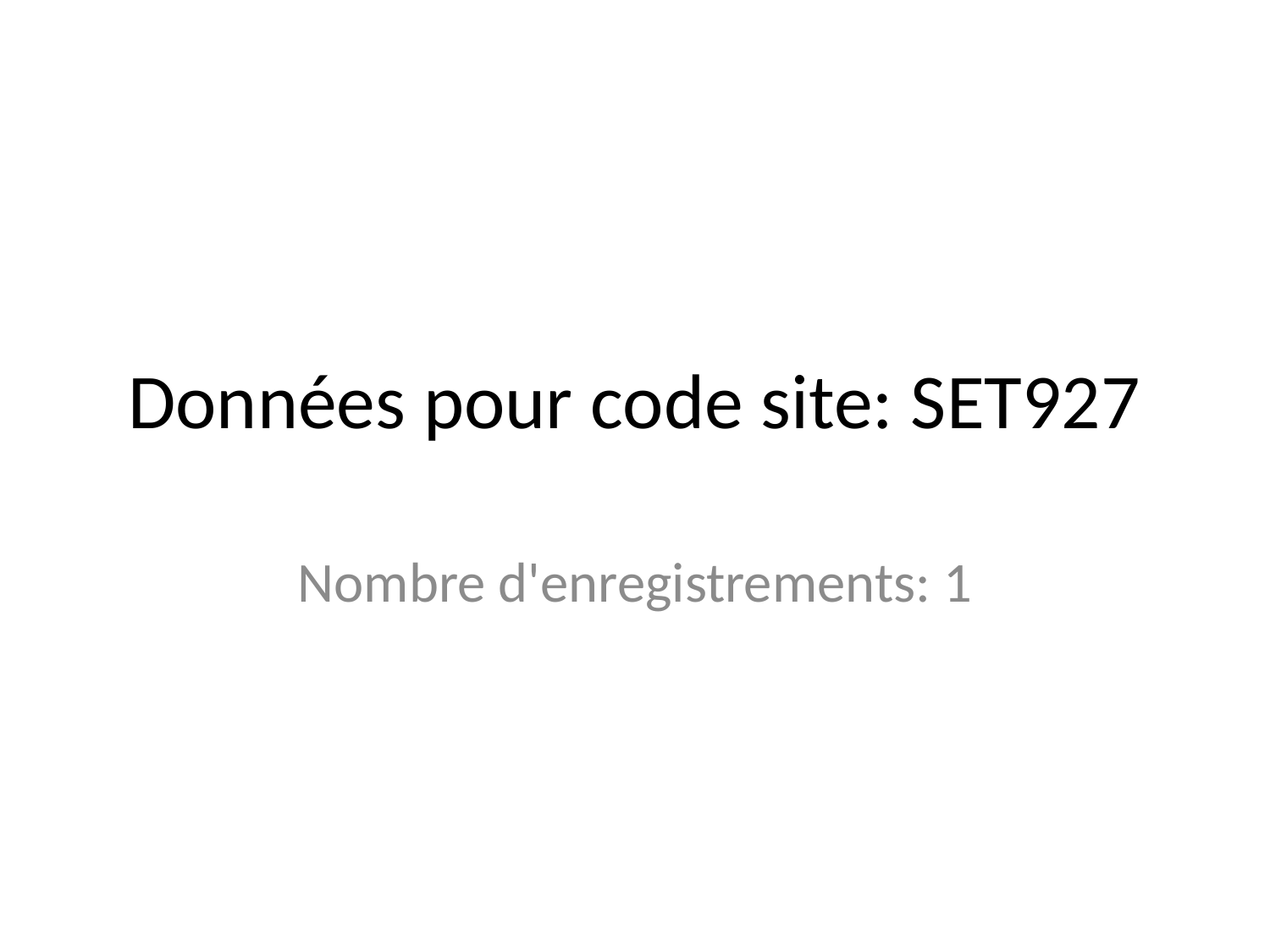

# Données pour code site: SET927
Nombre d'enregistrements: 1